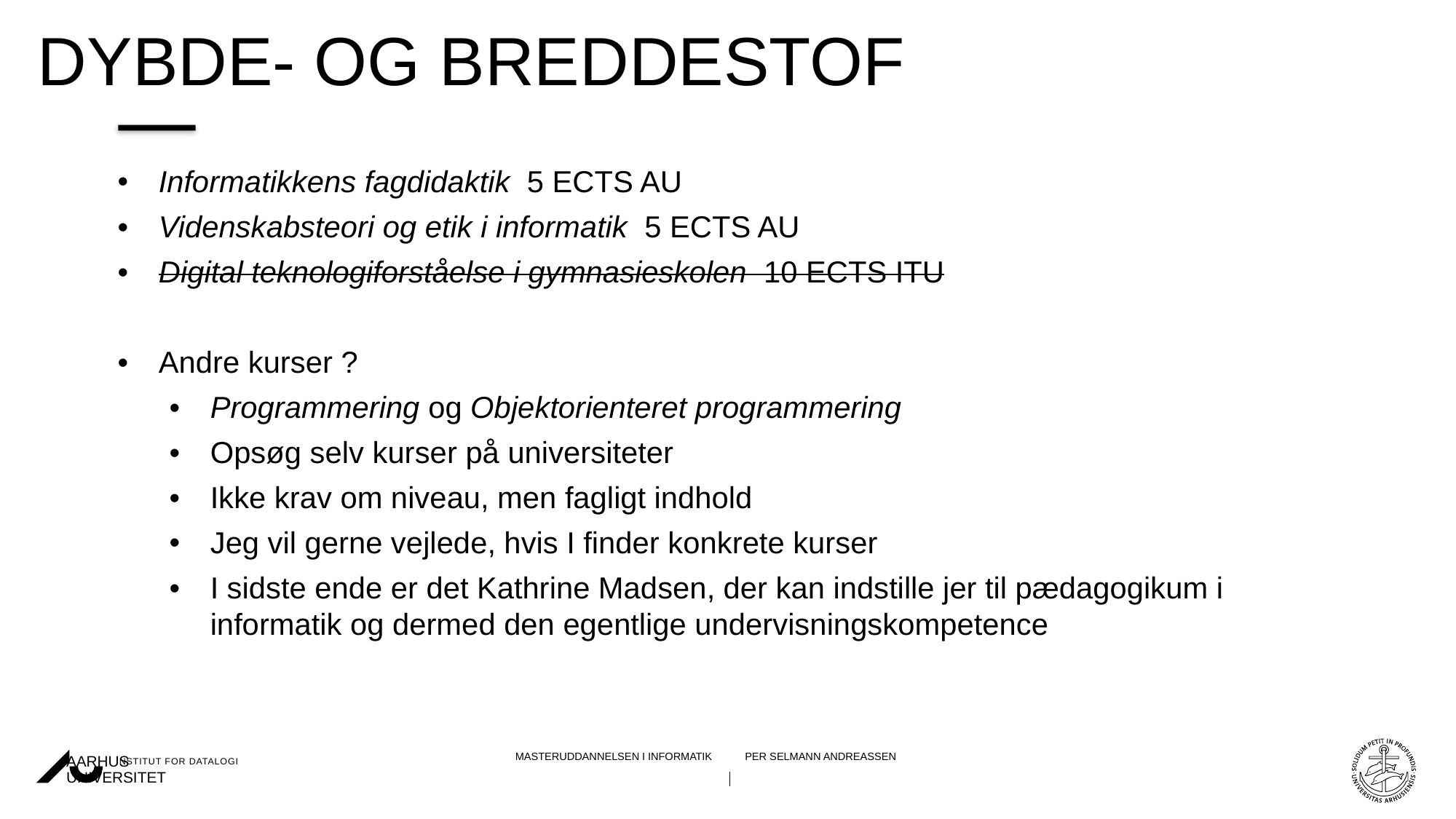

# dybde- og breddestof
Informatikkens fagdidaktik  5 ECTS AU
Videnskabsteori og etik i informatik  5 ECTS AU
Digital teknologiforståelse i gymnasieskolen  10 ECTS ITU

Andre kurser ?
Programmering og Objektorienteret programmering
Opsøg selv kurser på universiteter
Ikke krav om niveau, men fagligt indhold
Jeg vil gerne vejlede, hvis I finder konkrete kurser
I sidste ende er det Kathrine Madsen, der kan indstille jer til pædagogikum i informatik og dermed den egentlige undervisningskompetence
15.05.202508-12-2023